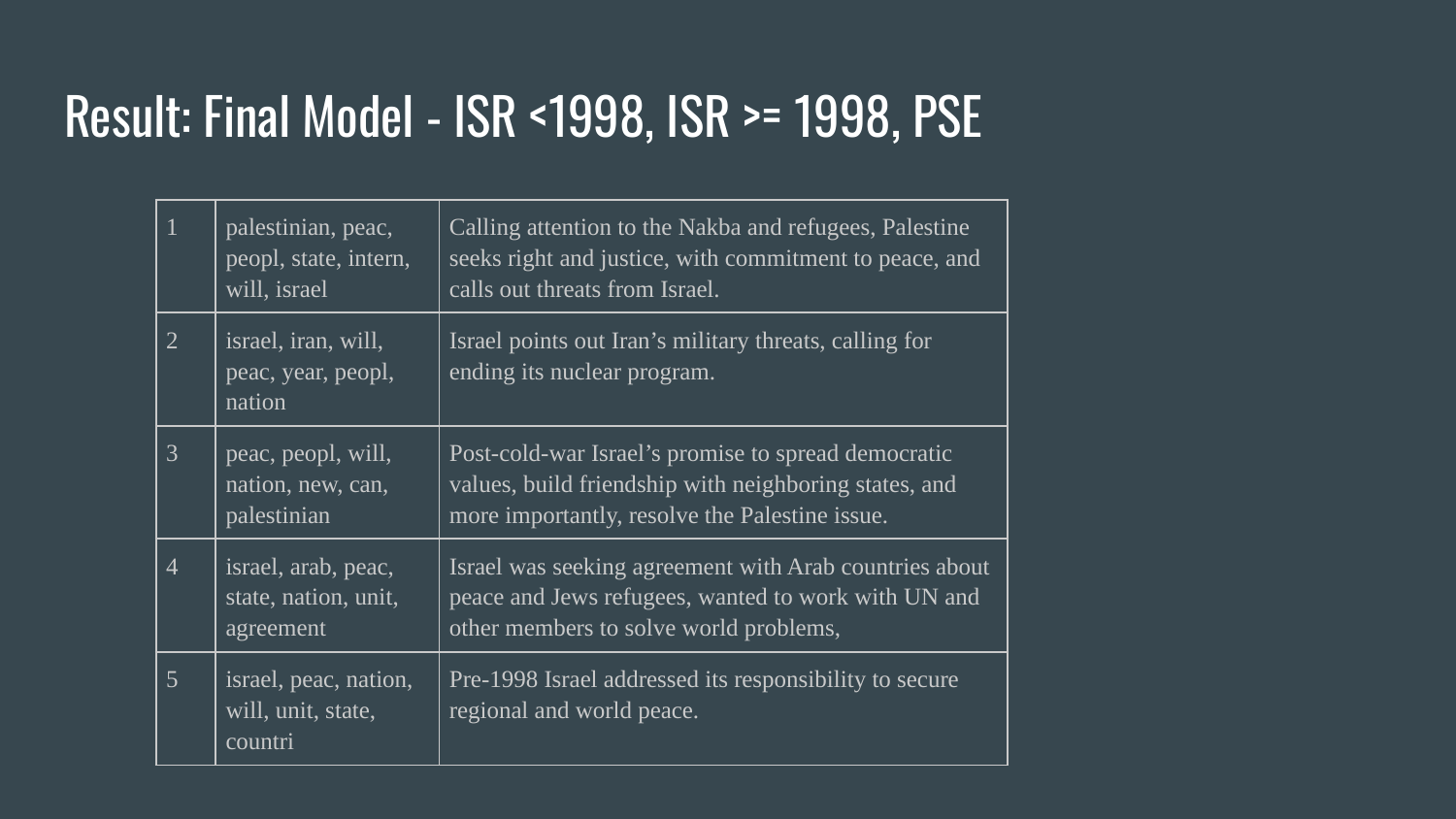

# Result: Final Model - ISR <1998, ISR >= 1998, PSE
| 1 | palestinian, peac, peopl, state, intern, will, israel | Calling attention to the Nakba and refugees, Palestine seeks right and justice, with commitment to peace, and calls out threats from Israel. |
| --- | --- | --- |
| 2 | israel, iran, will, peac, year, peopl, nation | Israel points out Iran’s military threats, calling for ending its nuclear program. |
| 3 | peac, peopl, will, nation, new, can, palestinian | Post-cold-war Israel’s promise to spread democratic values, build friendship with neighboring states, and more importantly, resolve the Palestine issue. |
| 4 | israel, arab, peac, state, nation, unit, agreement | Israel was seeking agreement with Arab countries about peace and Jews refugees, wanted to work with UN and other members to solve world problems, |
| 5 | israel, peac, nation, will, unit, state, countri | Pre-1998 Israel addressed its responsibility to secure regional and world peace. |